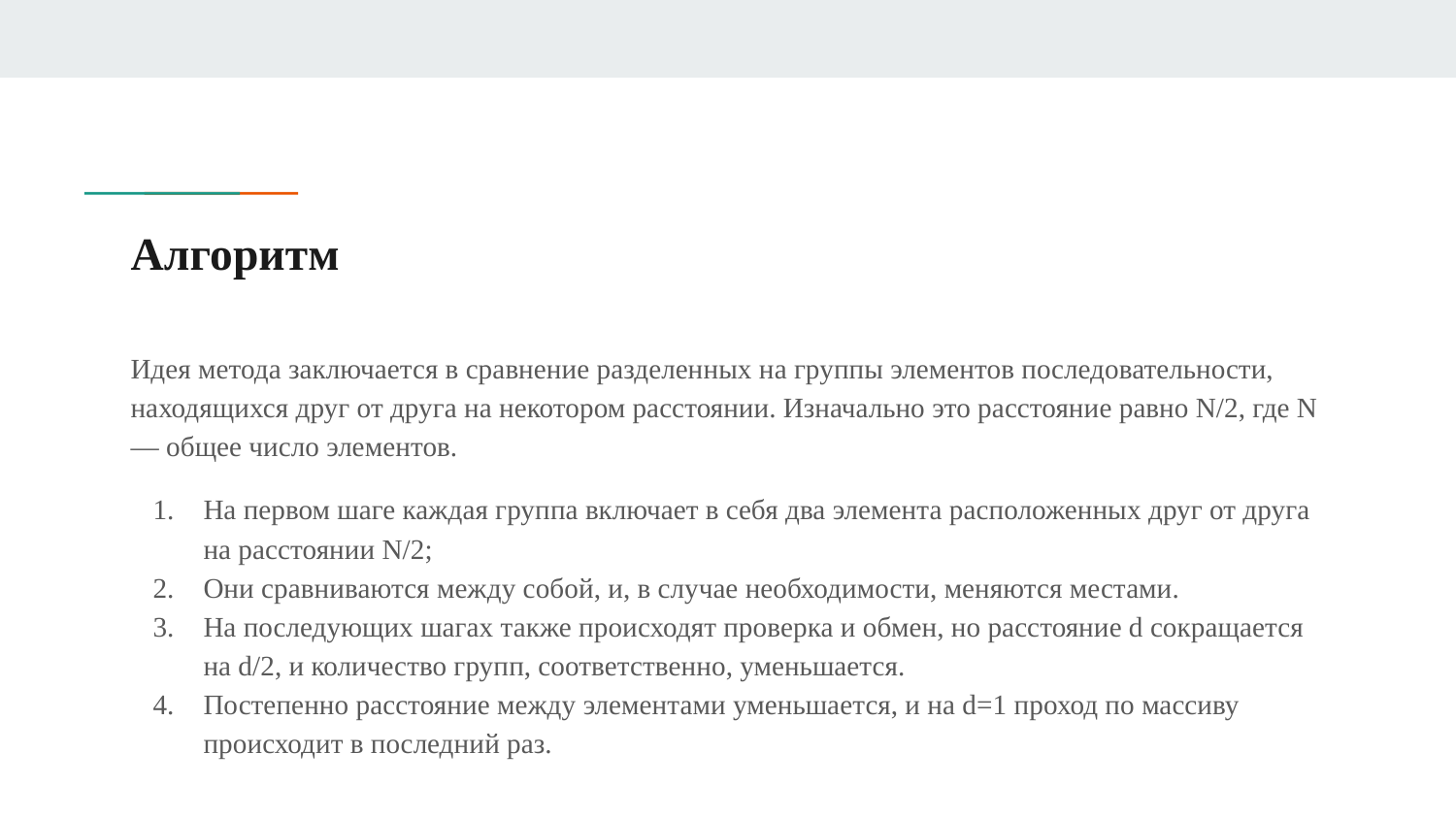

# Алгоритм
Идея метода заключается в сравнение разделенных на группы элементов последовательности, находящихся друг от друга на некотором расстоянии. Изначально это расстояние равно N/2, где N — общее число элементов.
На первом шаге каждая группа включает в себя два элемента расположенных друг от друга на расстоянии N/2;
Они сравниваются между собой, и, в случае необходимости, меняются местами.
На последующих шагах также происходят проверка и обмен, но расстояние d сокращается на d/2, и количество групп, соответственно, уменьшается.
Постепенно расстояние между элементами уменьшается, и на d=1 проход по массиву происходит в последний раз.